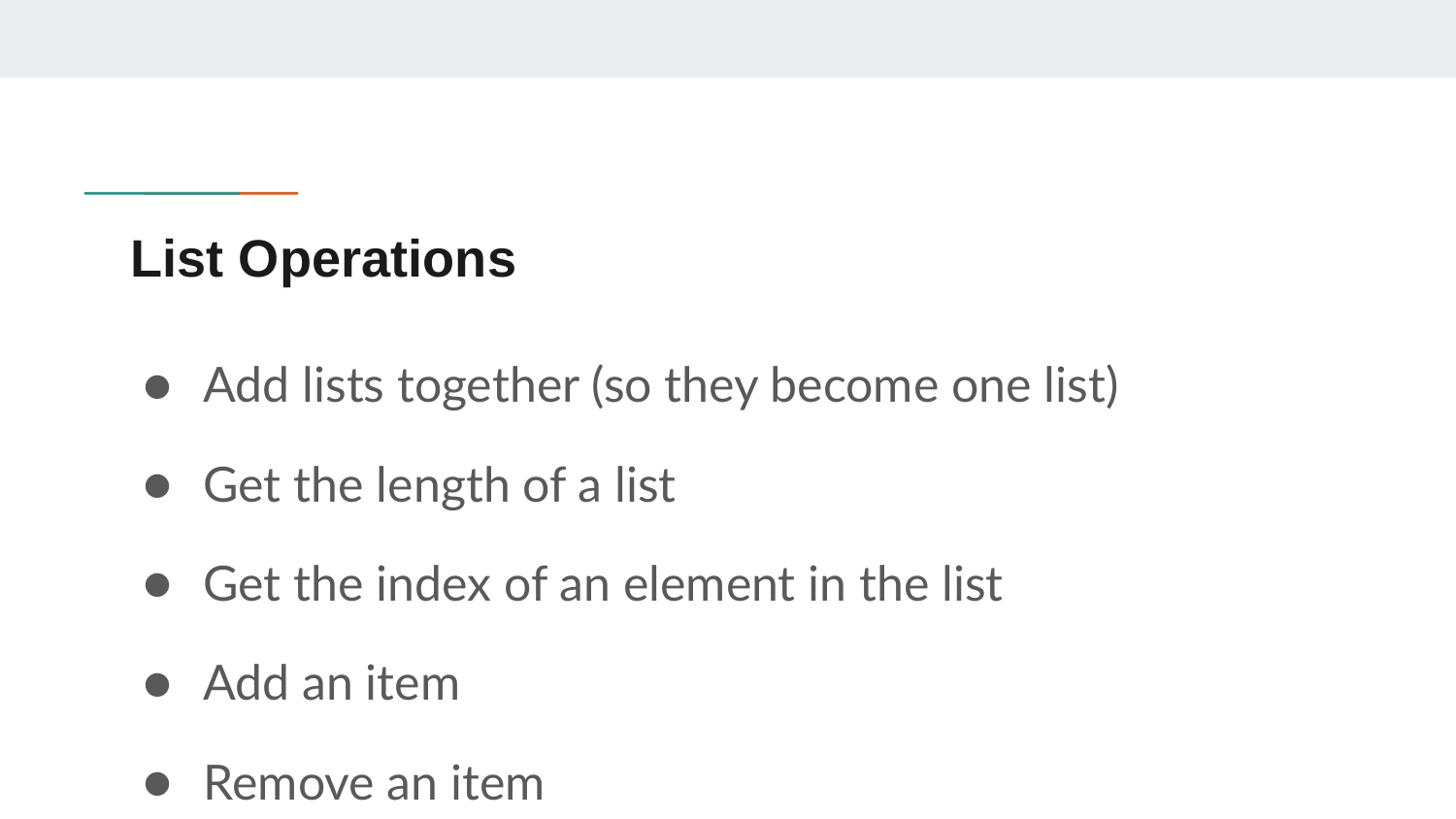

# List Operations
Add lists together (so they become one list)
Get the length of a list
Get the index of an element in the list
Add an item
Remove an item
And much more!